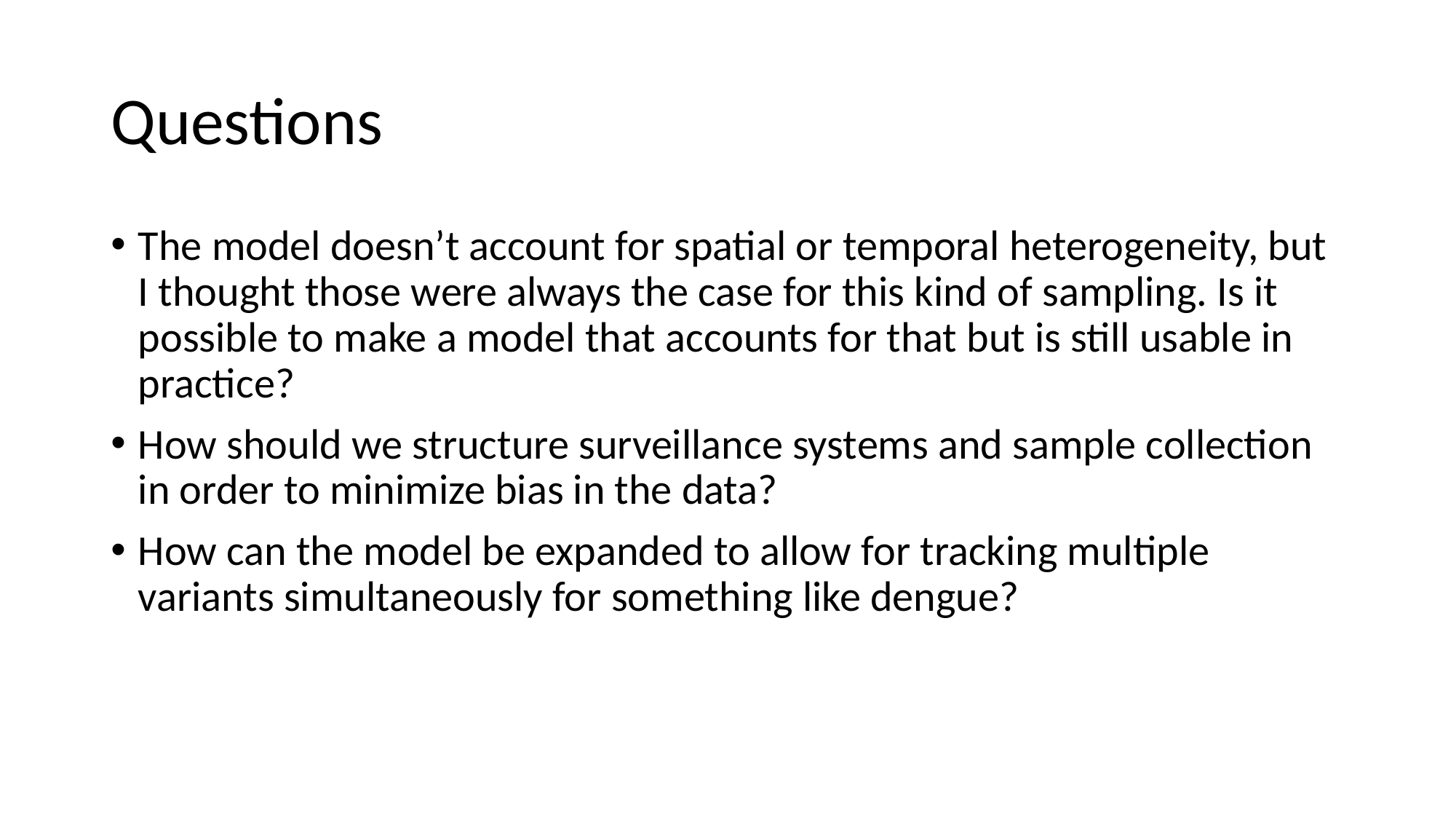

# Questions
The model doesn’t account for spatial or temporal heterogeneity, but I thought those were always the case for this kind of sampling. Is it possible to make a model that accounts for that but is still usable in practice?
How should we structure surveillance systems and sample collection in order to minimize bias in the data?
How can the model be expanded to allow for tracking multiple variants simultaneously for something like dengue?